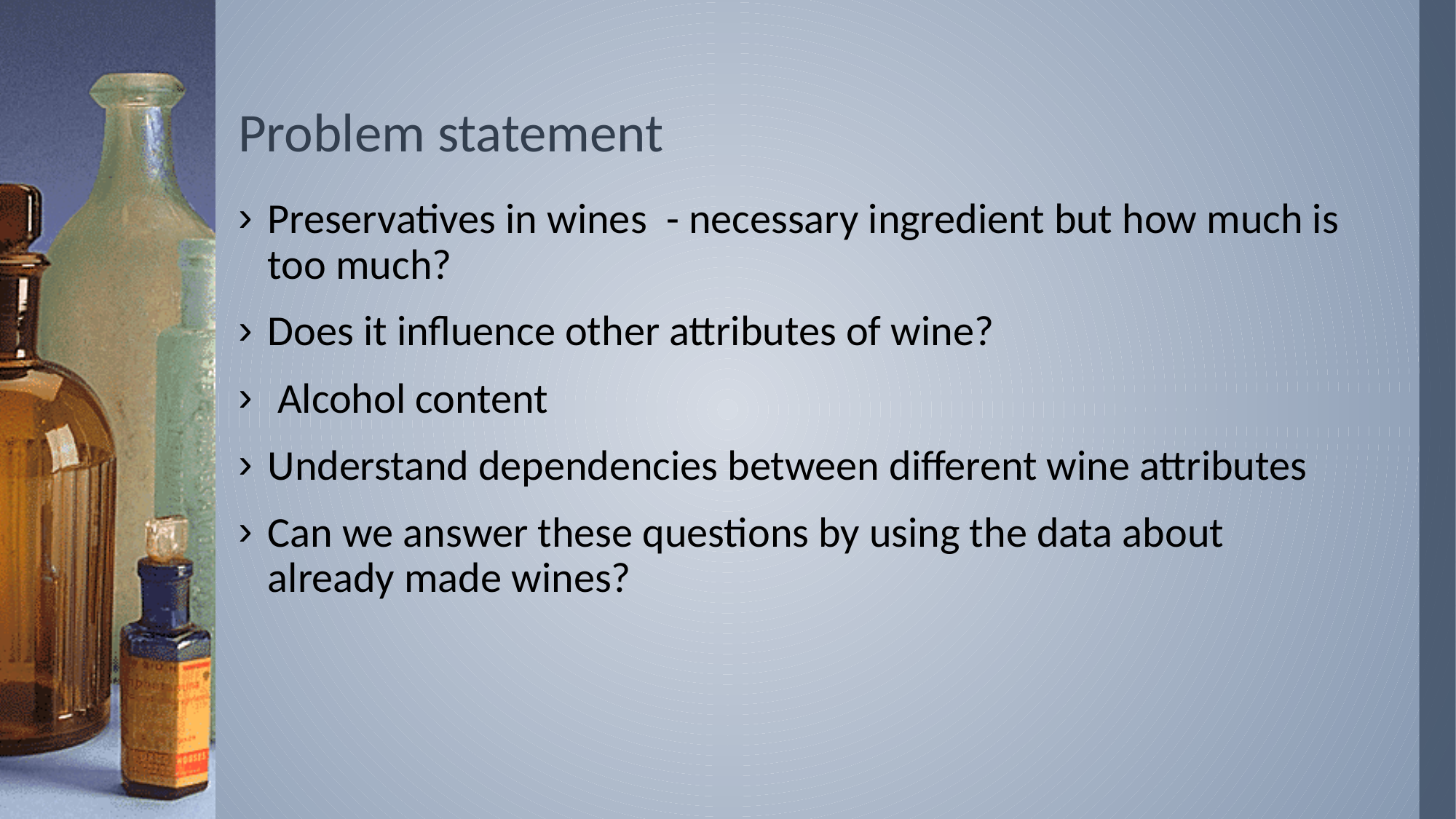

# Problem statement
Preservatives in wines  - necessary ingredient but how much is too much?
Does it influence other attributes of wine?
 Alcohol content
Understand dependencies between different wine attributes
Can we answer these questions by using the data about already made wines?